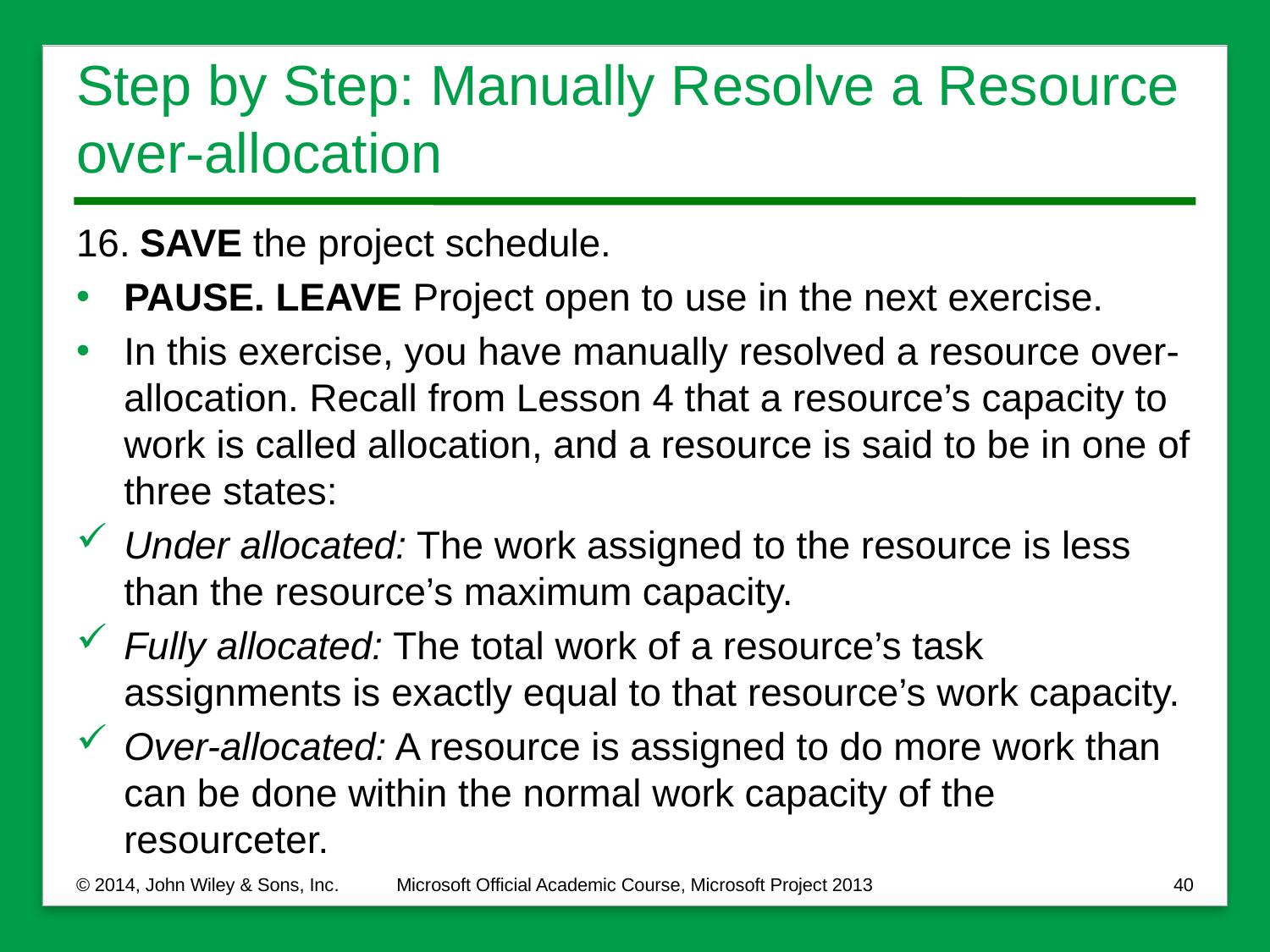

# Step by Step: Manually Resolve a Resource over-allocation
16.	SAVE the project schedule.
PAUSE. LEAVE Project open to use in the next exercise.
In this exercise, you have manually resolved a resource over-allocation. Recall from Lesson 4 that a resource’s capacity to work is called allocation, and a resource is said to be in one of three states:
Under allocated: The work assigned to the resource is less than the resource’s maximum capacity.
Fully allocated: The total work of a resource’s task assignments is exactly equal to that resource’s work capacity.
Over-allocated: A resource is assigned to do more work than can be done within the normal work capacity of the resourceter.
© 2014, John Wiley & Sons, Inc.
Microsoft Official Academic Course, Microsoft Project 2013
40